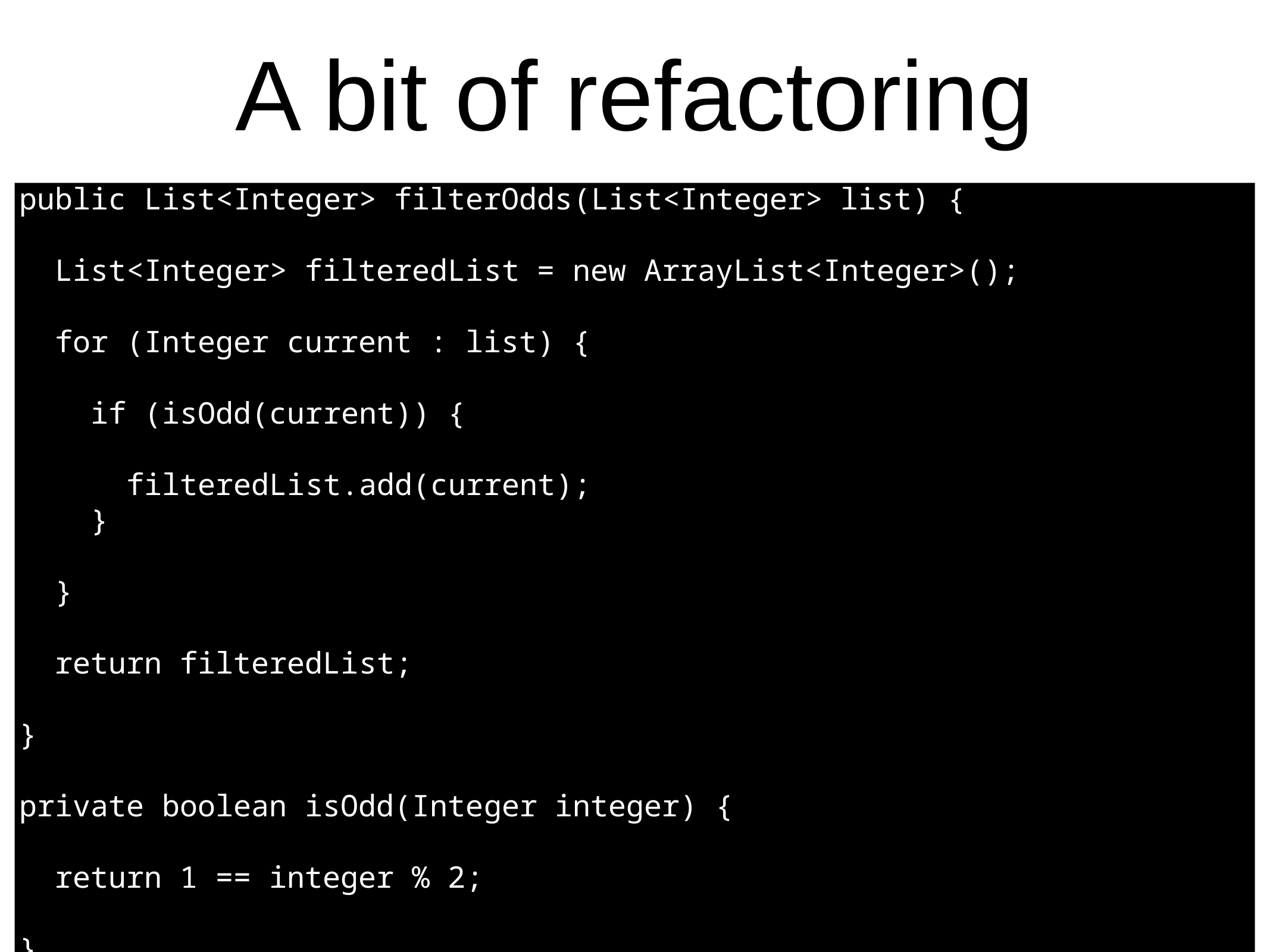

# A bit of refactoring
​public​ List<Integer> filterOdds(List<Integer> list) {
​
  List<Integer> filteredList = ​new​ ArrayList<Integer>();
​
  ​for​ (Integer current : list) {
​
    ​if​ (isOdd(current)) {
​
      filteredList.add(current);
    }
​
  }
​
  ​return​ filteredList;
​
}
​
​private​ ​boolean​ isOdd(Integer integer) {
​
  ​return​ 1 == integer % 2;
​
}